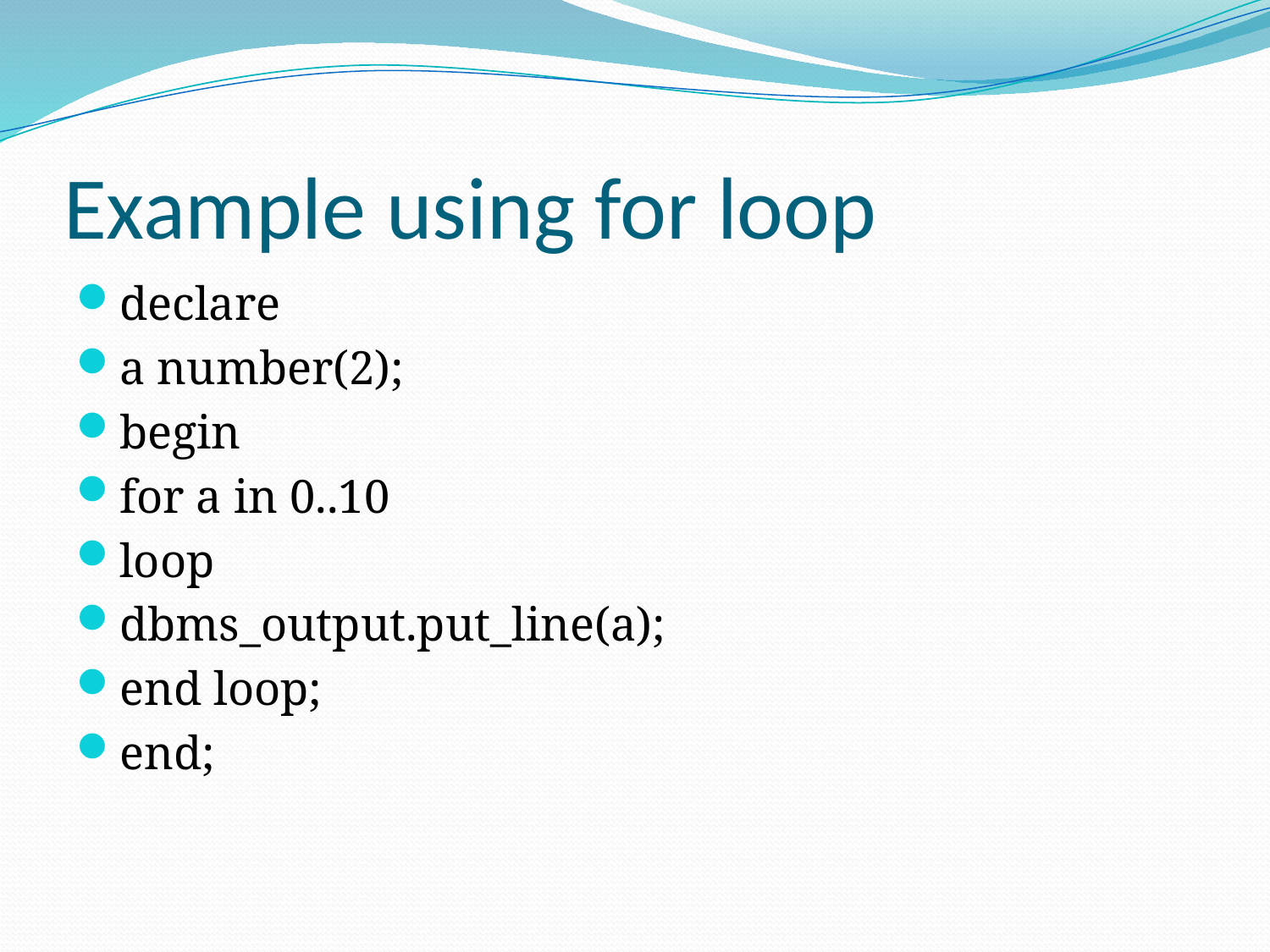

# Example using for loop
declare
a number(2);
begin
for a in 0..10
loop
dbms_output.put_line(a);
end loop;
end;